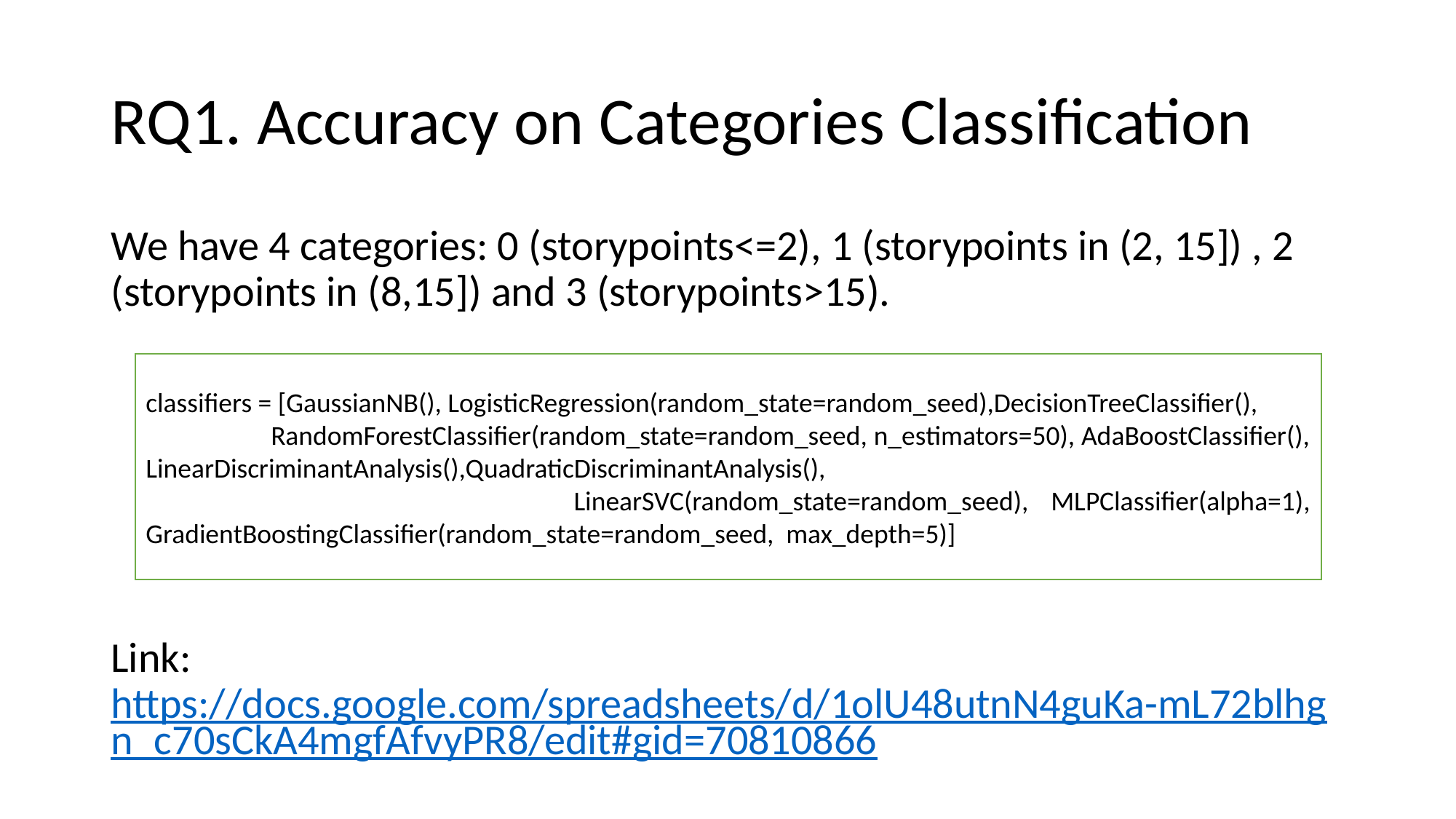

# RQ1. Accuracy on Categories Classification
We have 4 categories: 0 (storypoints<=2), 1 (storypoints in (2, 15]) , 2 (storypoints in (8,15]) and 3 (storypoints>15).

Link: https://docs.google.com/spreadsheets/d/1olU48utnN4guKa-mL72blhgn_c70sCkA4mgfAfvyPR8/edit#gid=70810866

classifiers = [GaussianNB(), LogisticRegression(random_state=random_seed),DecisionTreeClassifier(),
                   RandomForestClassifier(random_state=random_seed, n_estimators=50), AdaBoostClassifier(), LinearDiscriminantAnalysis(),QuadraticDiscriminantAnalysis(),
                   LinearSVC(random_state=random_seed), MLPClassifier(alpha=1), GradientBoostingClassifier(random_state=random_seed,  max_depth=5)]